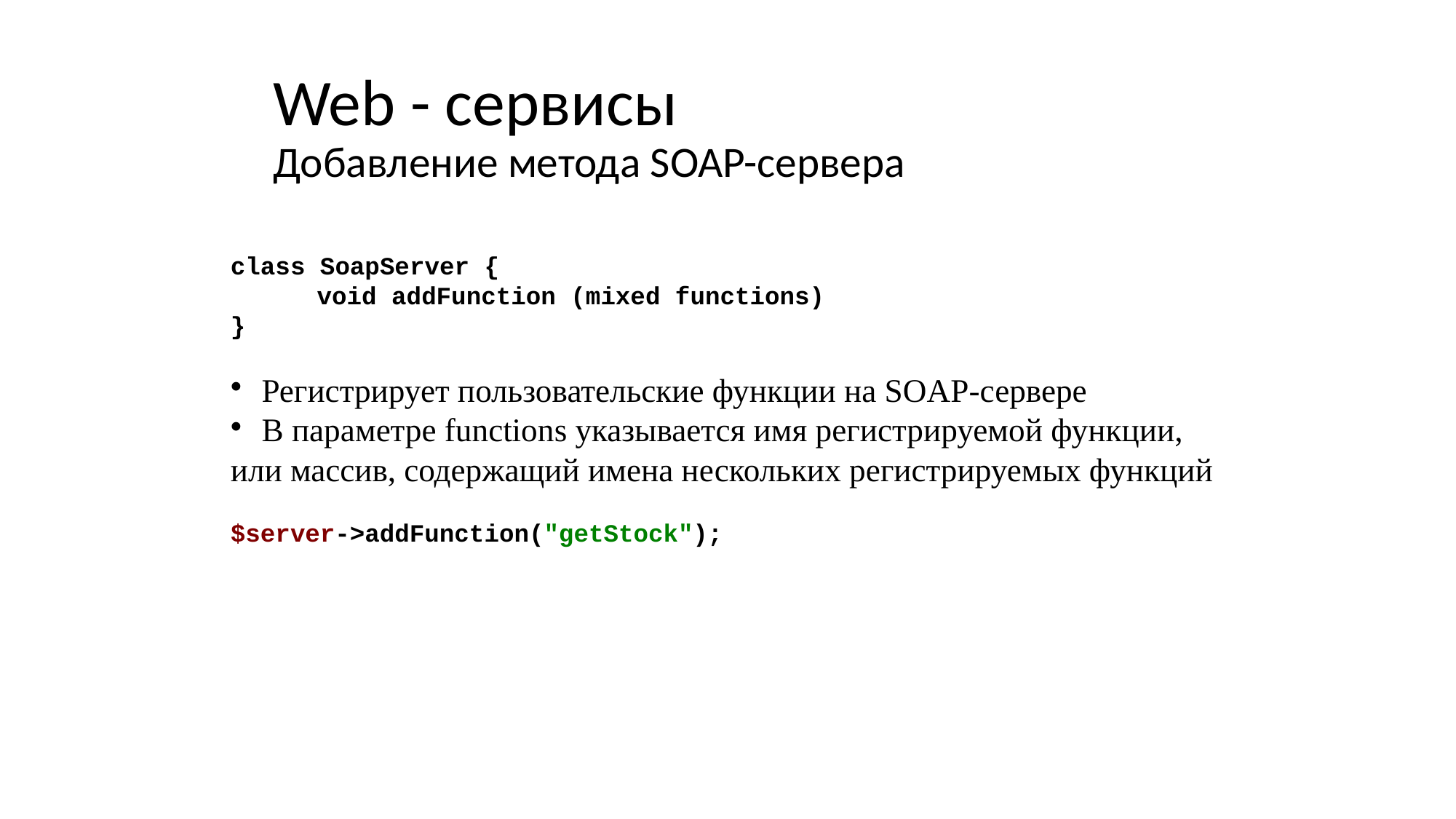

# Web - сервисы Добавление метода SOAP-сервера
class SoapServer {
	void addFunction (mixed functions)
}

  Регистрирует пользовательские функции на SOAP-сервере
  В параметре functions указывается имя регистрируемой функции, или массив, содержащий имена нескольких регистрируемых функций

$server->addFunction("getStock");